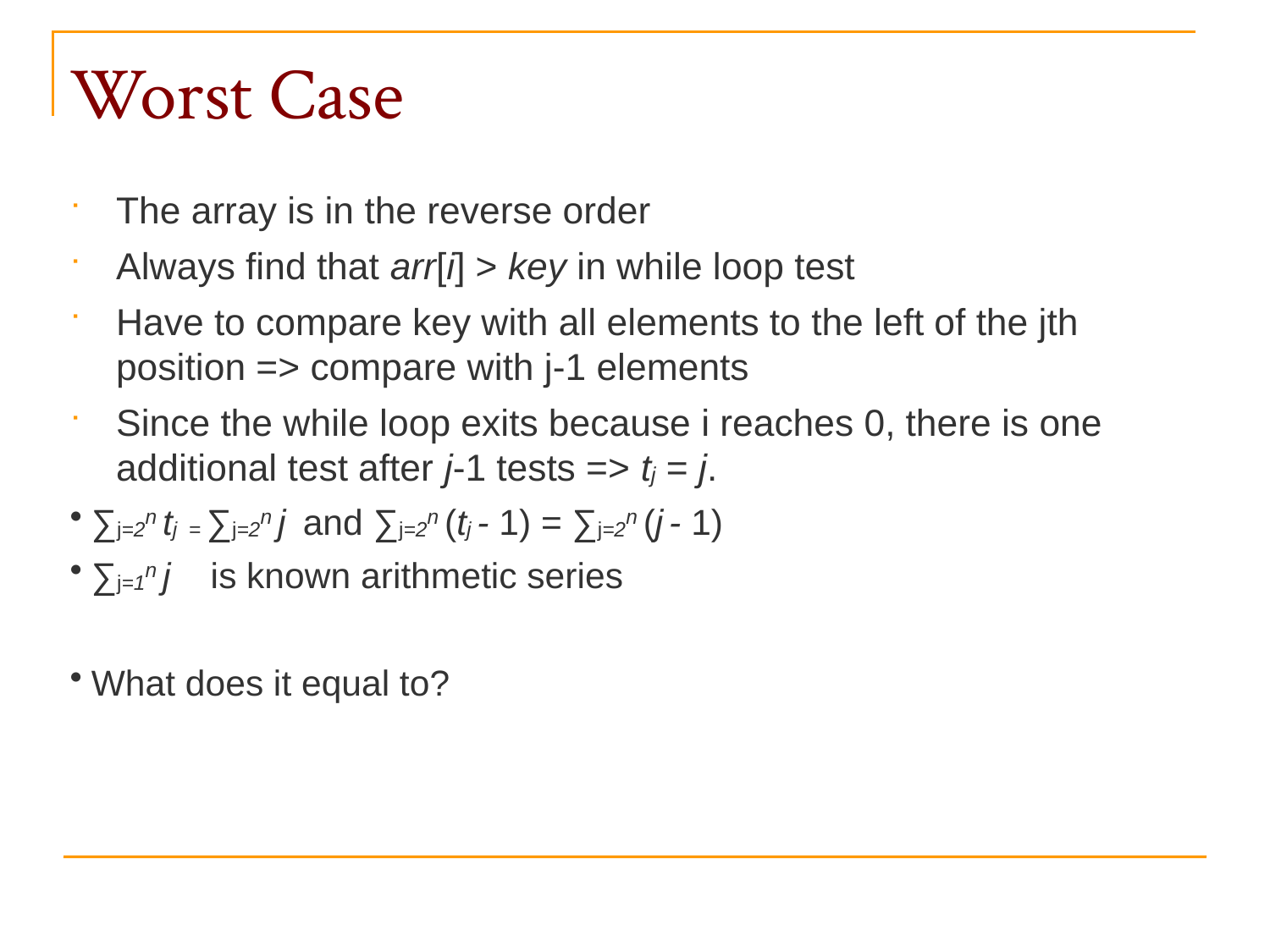

# Worst Case
The array is in the reverse order
Always find that arr[i] > key in while loop test
Have to compare key with all elements to the left of the jth position => compare with j-1 elements
Since the while loop exits because i reaches 0, there is one additional test after j-1 tests => tj = j.
∑j=2n tj  = ∑j=2n j   and ∑j=2n (tj - 1) = ∑j=2n (j - 1)
∑j=1n j    is known arithmetic series

What does it equal to?